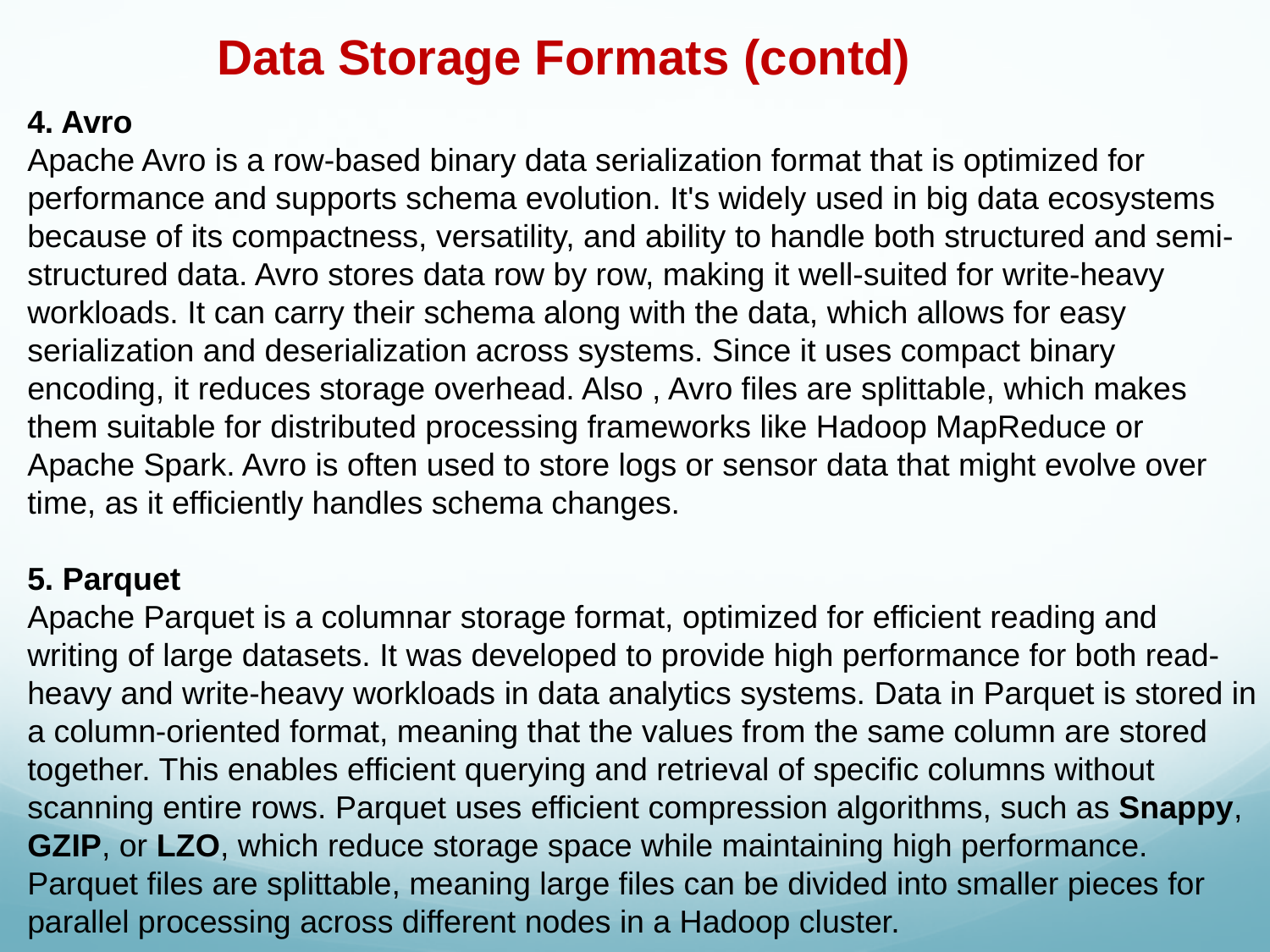

Data Storage Formats (contd)
4. Avro
Apache Avro is a row-based binary data serialization format that is optimized for performance and supports schema evolution. It's widely used in big data ecosystems because of its compactness, versatility, and ability to handle both structured and semi-structured data. Avro stores data row by row, making it well-suited for write-heavy workloads. It can carry their schema along with the data, which allows for easy serialization and deserialization across systems. Since it uses compact binary encoding, it reduces storage overhead. Also , Avro files are splittable, which makes them suitable for distributed processing frameworks like Hadoop MapReduce or Apache Spark. Avro is often used to store logs or sensor data that might evolve over time, as it efficiently handles schema changes.

5. Parquet
Apache Parquet is a columnar storage format, optimized for efficient reading and writing of large datasets. It was developed to provide high performance for both read-heavy and write-heavy workloads in data analytics systems. Data in Parquet is stored in a column-oriented format, meaning that the values from the same column are stored together. This enables efficient querying and retrieval of specific columns without scanning entire rows. Parquet uses efficient compression algorithms, such as Snappy, GZIP, or LZO, which reduce storage space while maintaining high performance. Parquet files are splittable, meaning large files can be divided into smaller pieces for parallel processing across different nodes in a Hadoop cluster.